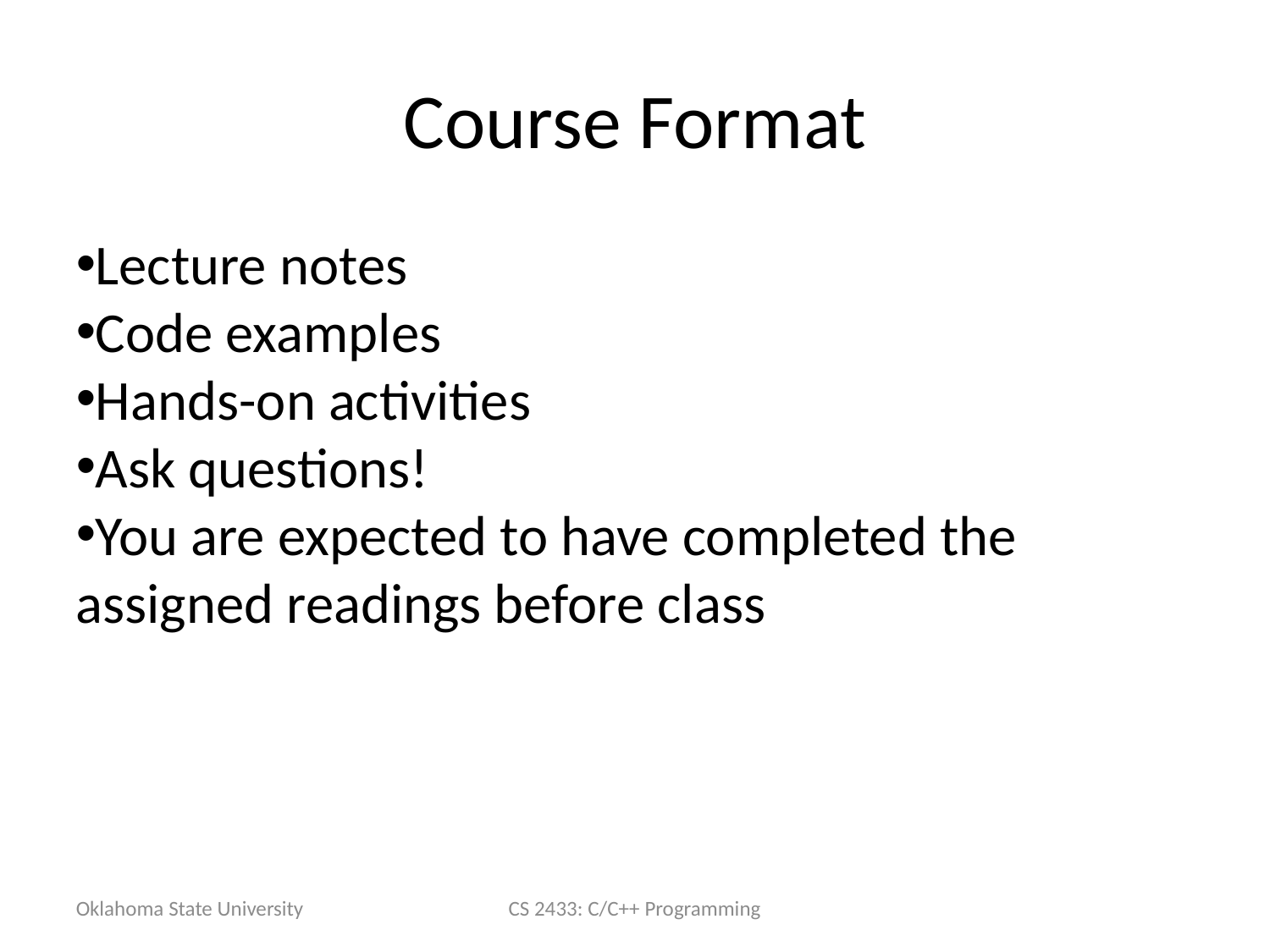

Course Format
Lecture notes
Code examples
Hands-on activities
Ask questions!
You are expected to have completed the assigned readings before class
Oklahoma State University
CS 2433: C/C++ Programming